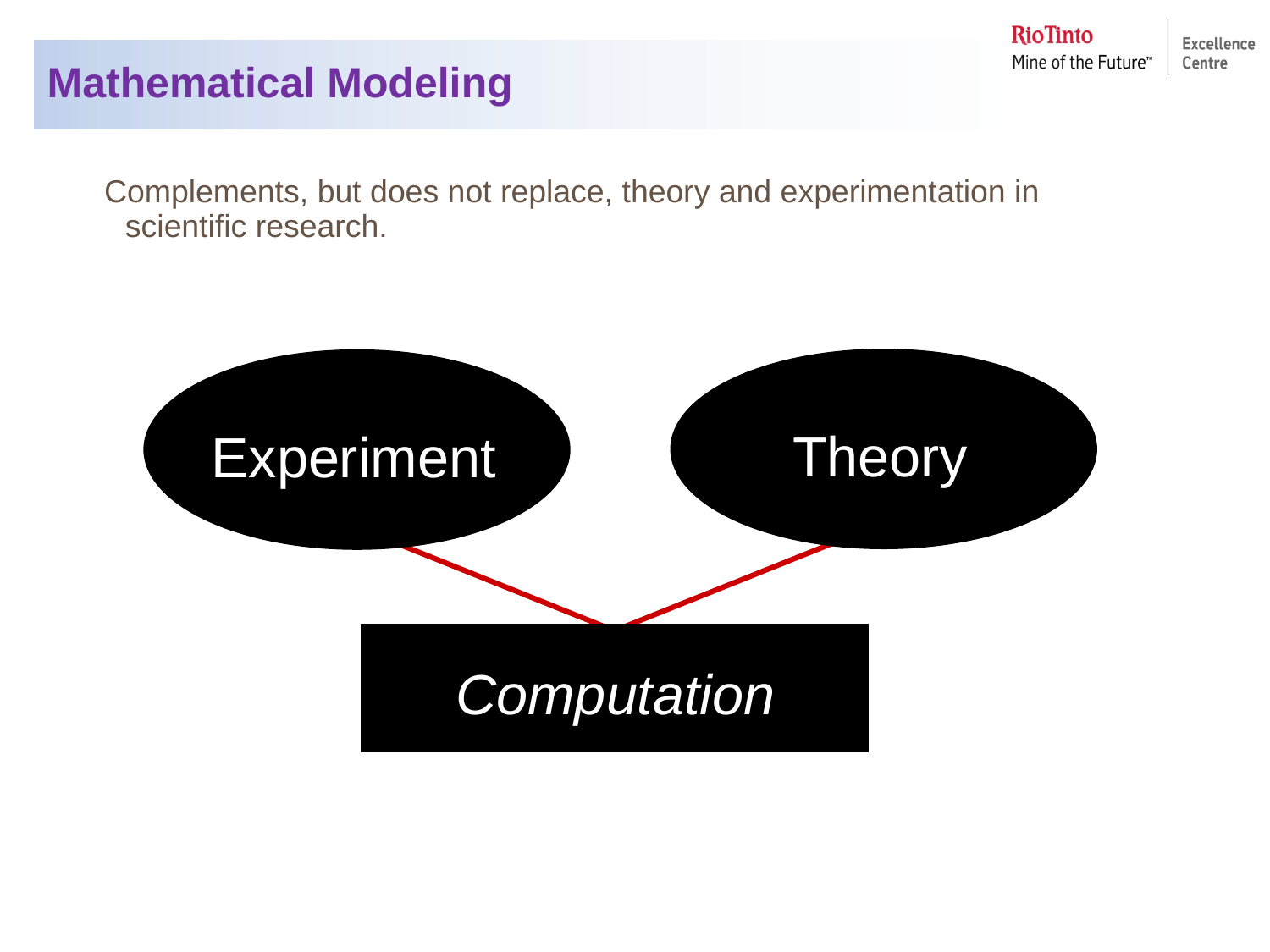

# Mathematical Modeling
   Complements, but does not replace, theory and experimentation in scientific research.

Theory

Experiment

Computation